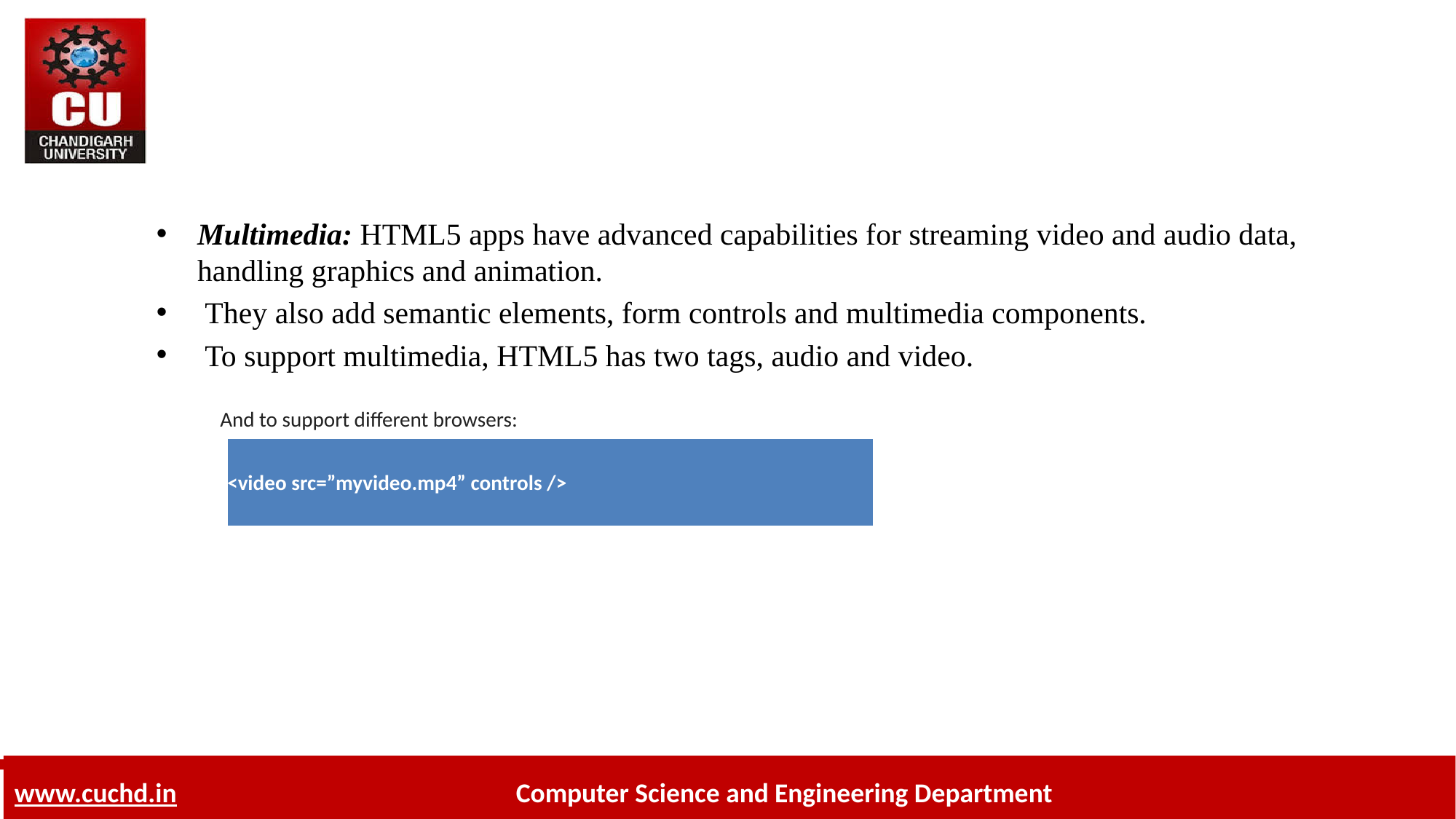

Multimedia: HTML5 apps have advanced capabilities for streaming video and audio data, handling graphics and animation.
 They also add semantic elements, form controls and multimedia components.
 To support multimedia, HTML5 has two tags, audio and video.

And to support different browsers:
| <video src=”myvideo.mp4” controls /> |
| --- |